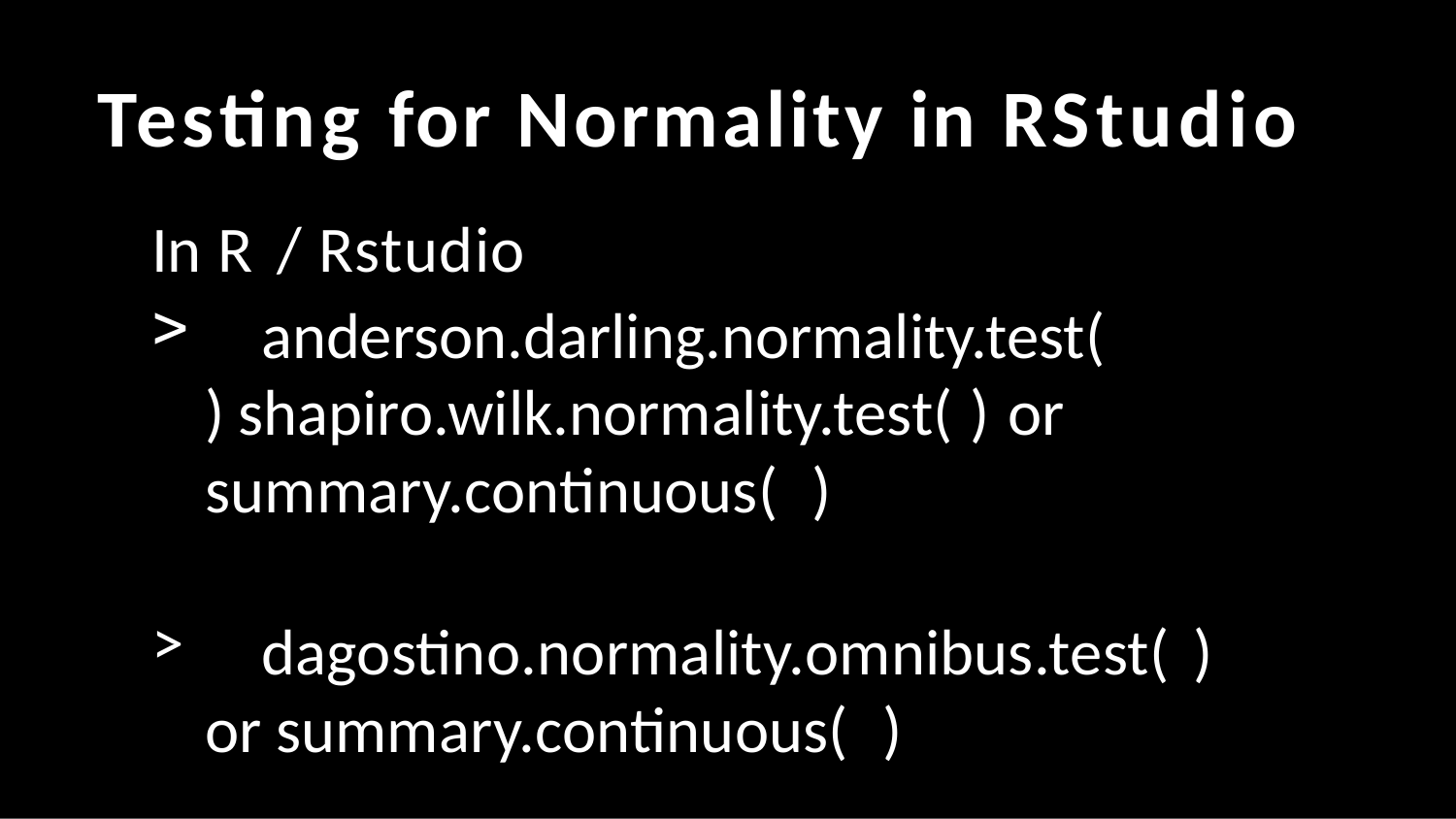

# Testing for Normality in RStudio
In R / Rstudio
	anderson.darling.normality.test( ) shapiro.wilk.normality.test( ) or summary.continuous(  )

	dagostino.normality.omnibus.test( ) or summary.continuous(  )